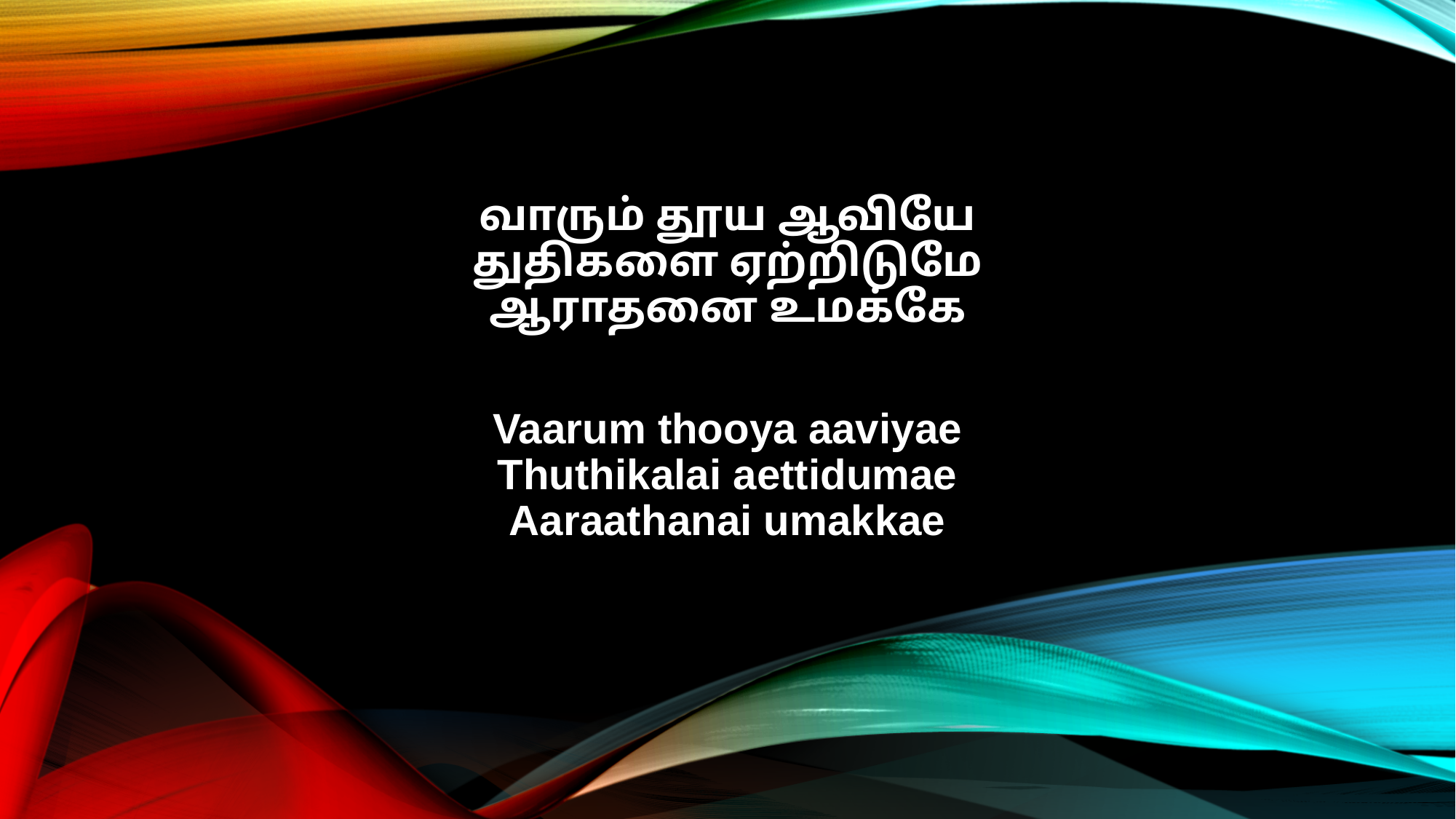

வாரும் தூய ஆவியே
துதிகளை ஏற்றிடுமே
ஆராதனை உமக்கே

Vaarum thooya aaviyae
Thuthikalai aettidumae
Aaraathanai umakkae